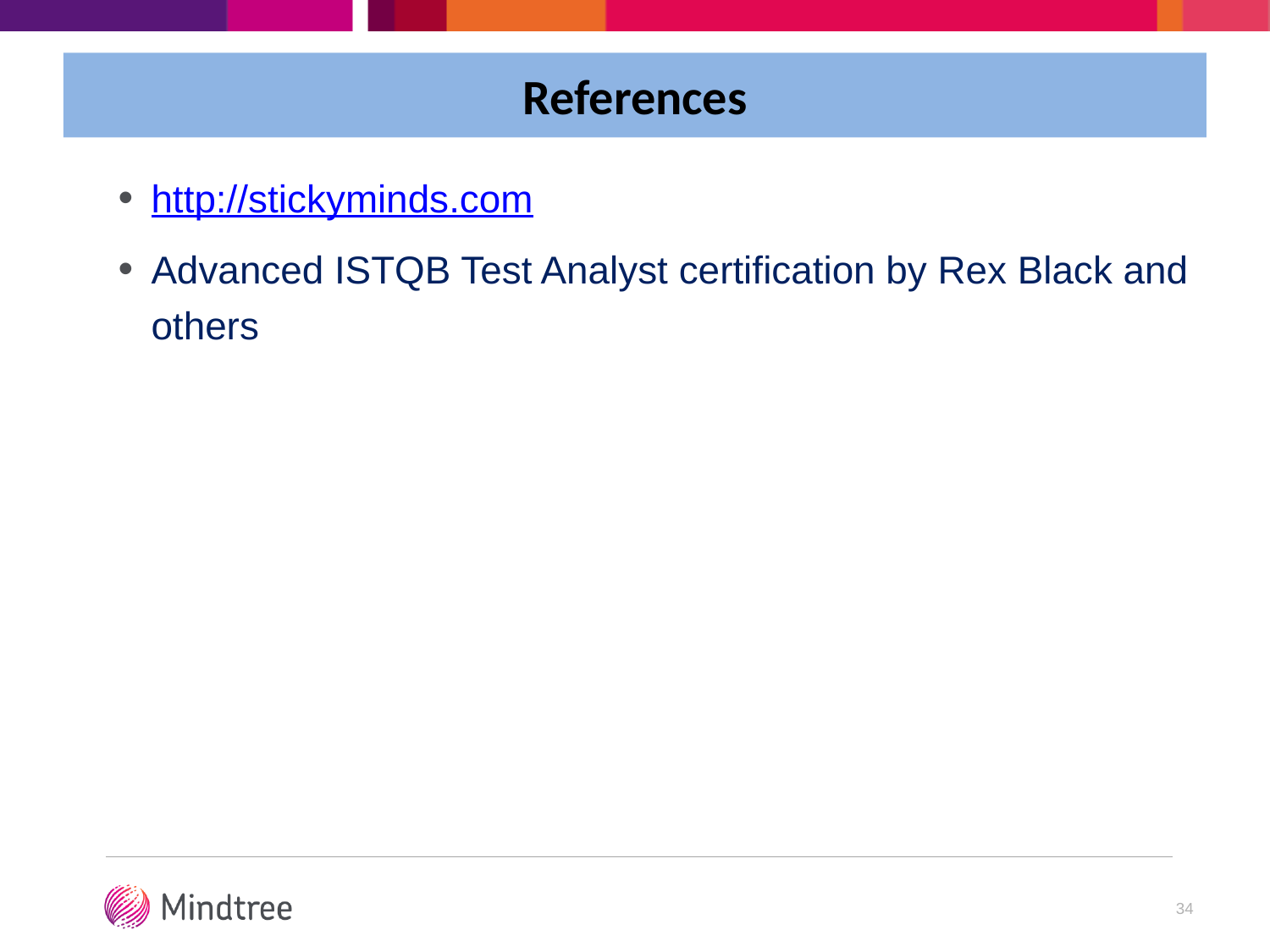

References
http://stickyminds.com
Advanced ISTQB Test Analyst certification by Rex Black and others

34